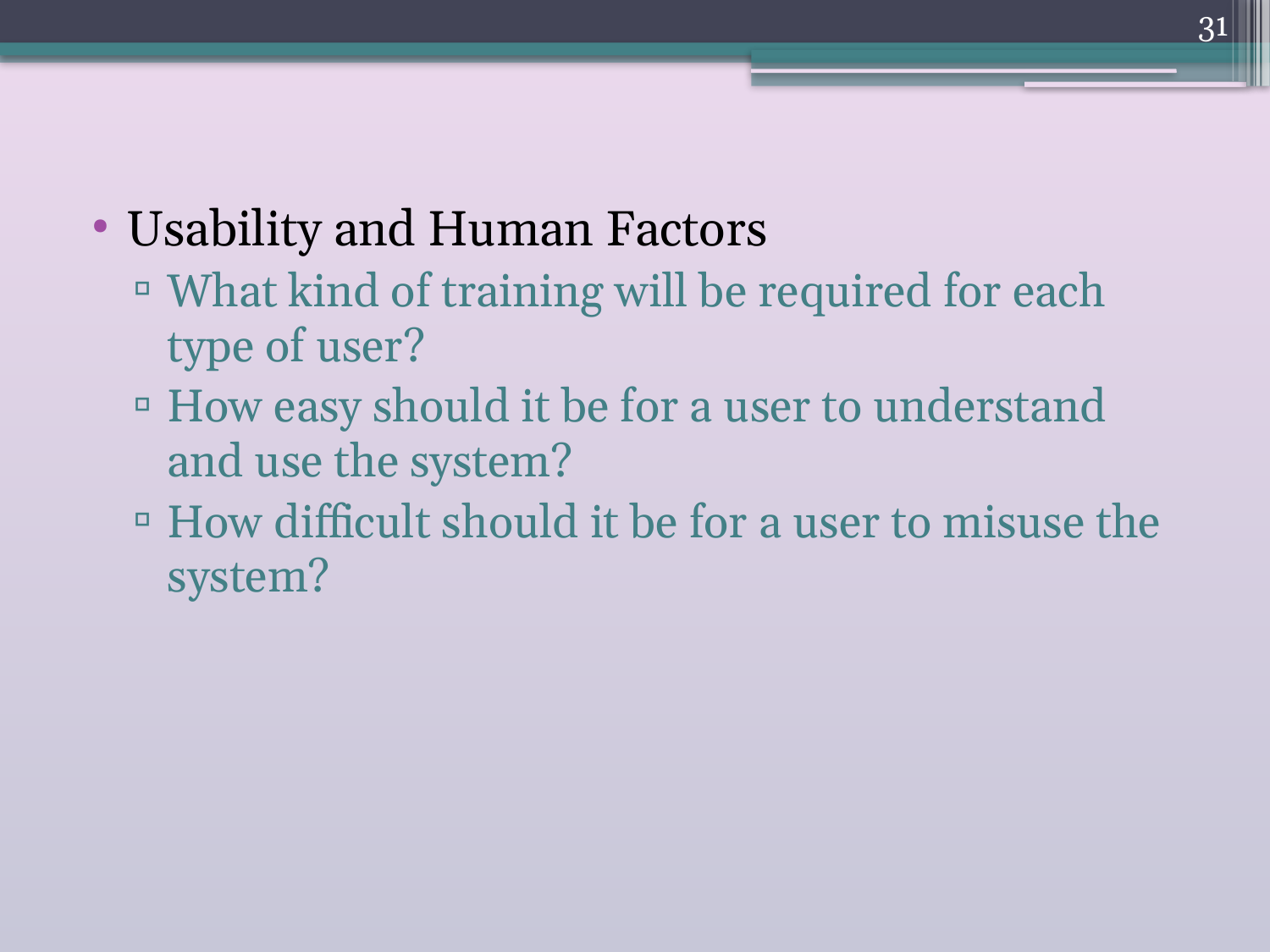

31
Usability and Human Factors
What kind of training will be required for each type of user?
How easy should it be for a user to understand and use the system?
How difficult should it be for a user to misuse the system?